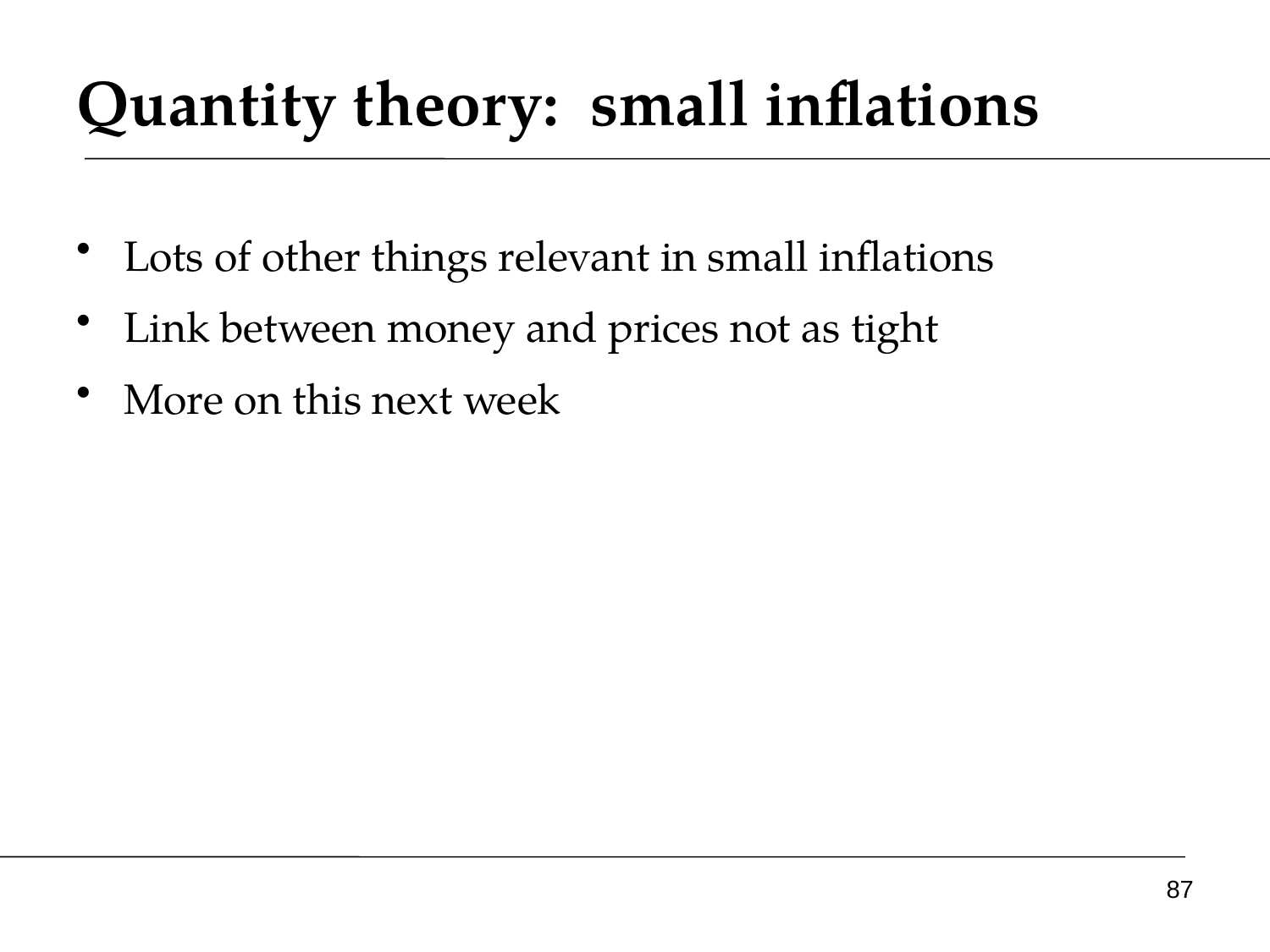

Quantity theory:  small inflations
Lots of other things relevant in small inflations
Link between money and prices not as tight
More on this next week
87